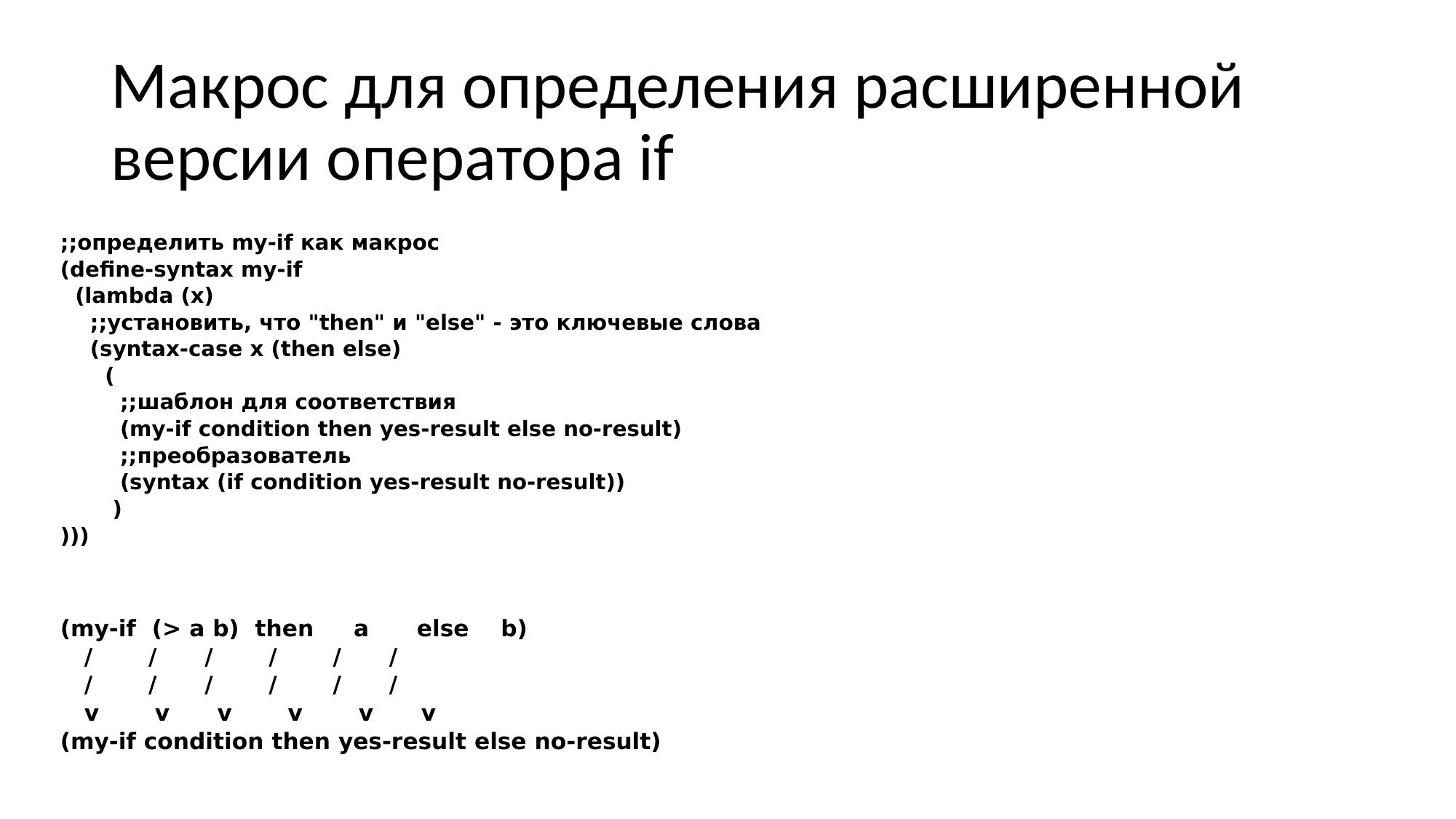

# Макрос для определения расширенной версии оператора if
| ;;определить my-if как макрос (define-syntax my-if (lambda (x) ;;установить, что "then" и "else" - это ключевые слова (syntax-case x (then else) ( ;;шаблон для соответствия (my-if condition then yes-result else no-result) ;;преобразователь (syntax (if condition yes-result no-result)) ) ))) |
| --- |
| (my-if (> a b) then a else b) / / / / / / / / / / / / v v v v v v (my-if condition then yes-result else no-result) |
| --- |